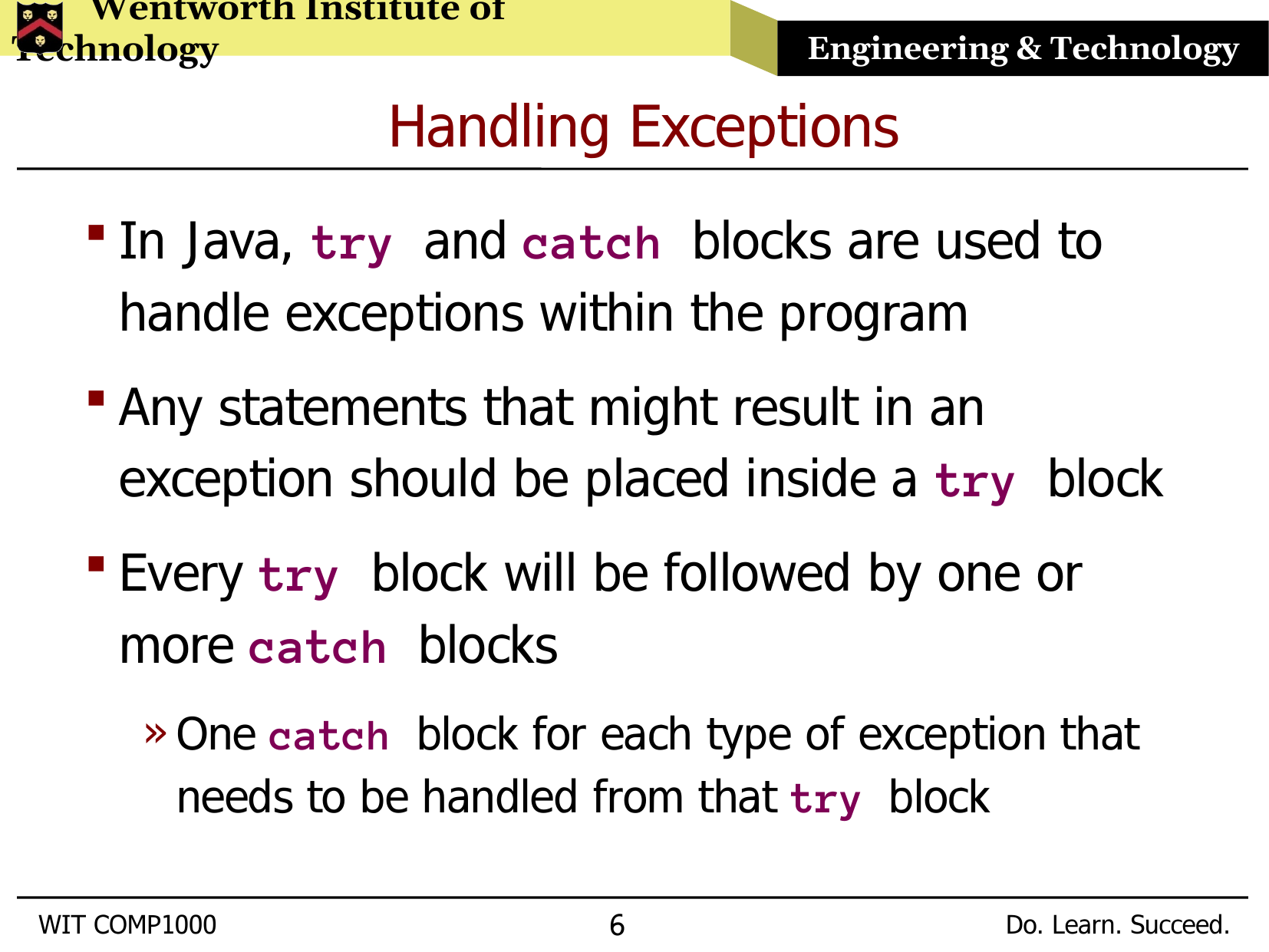

# Handling Exceptions
In Java, try and catch blocks are used to handle exceptions within the program
Any statements that might result in an exception should be placed inside a try block
Every try block will be followed by one or more catch blocks
One catch block for each type of exception that needs to be handled from that try block